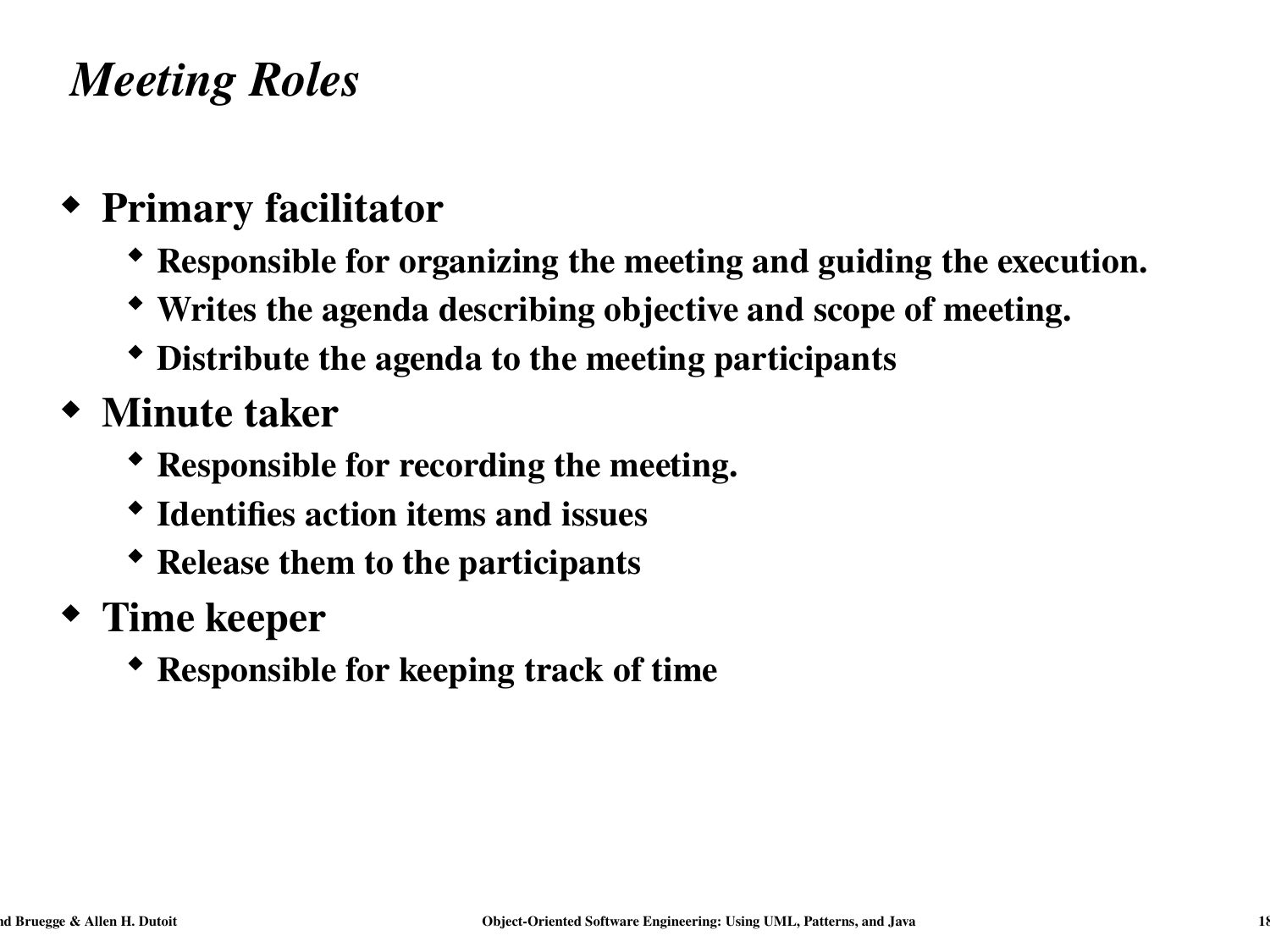

# Meeting Roles
Primary facilitator
Responsible for organizing the meeting and guiding the execution.
Writes the agenda describing objective and scope of meeting.
Distribute the agenda to the meeting participants
Minute taker
Responsible for recording the meeting.
Identifies action items and issues
Release them to the participants
Time keeper
Responsible for keeping track of time